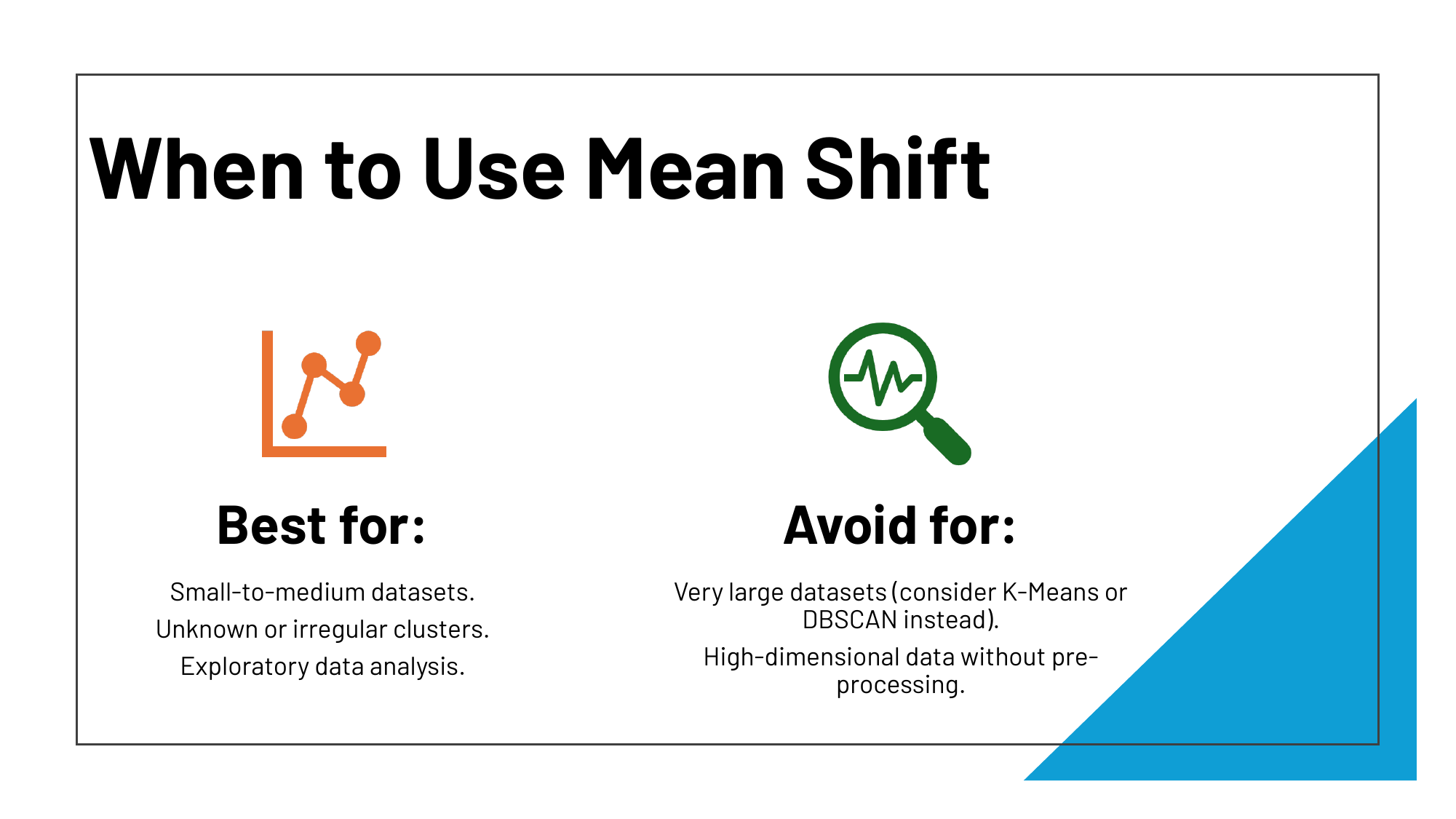

# When to Use Mean Shift
Best for:
Small-to-medium datasets.
Unknown or irregular clusters.
Exploratory data analysis.
Avoid for:
Very large datasets (consider K-Means or DBSCAN instead).
High-dimensional data without pre-processing.